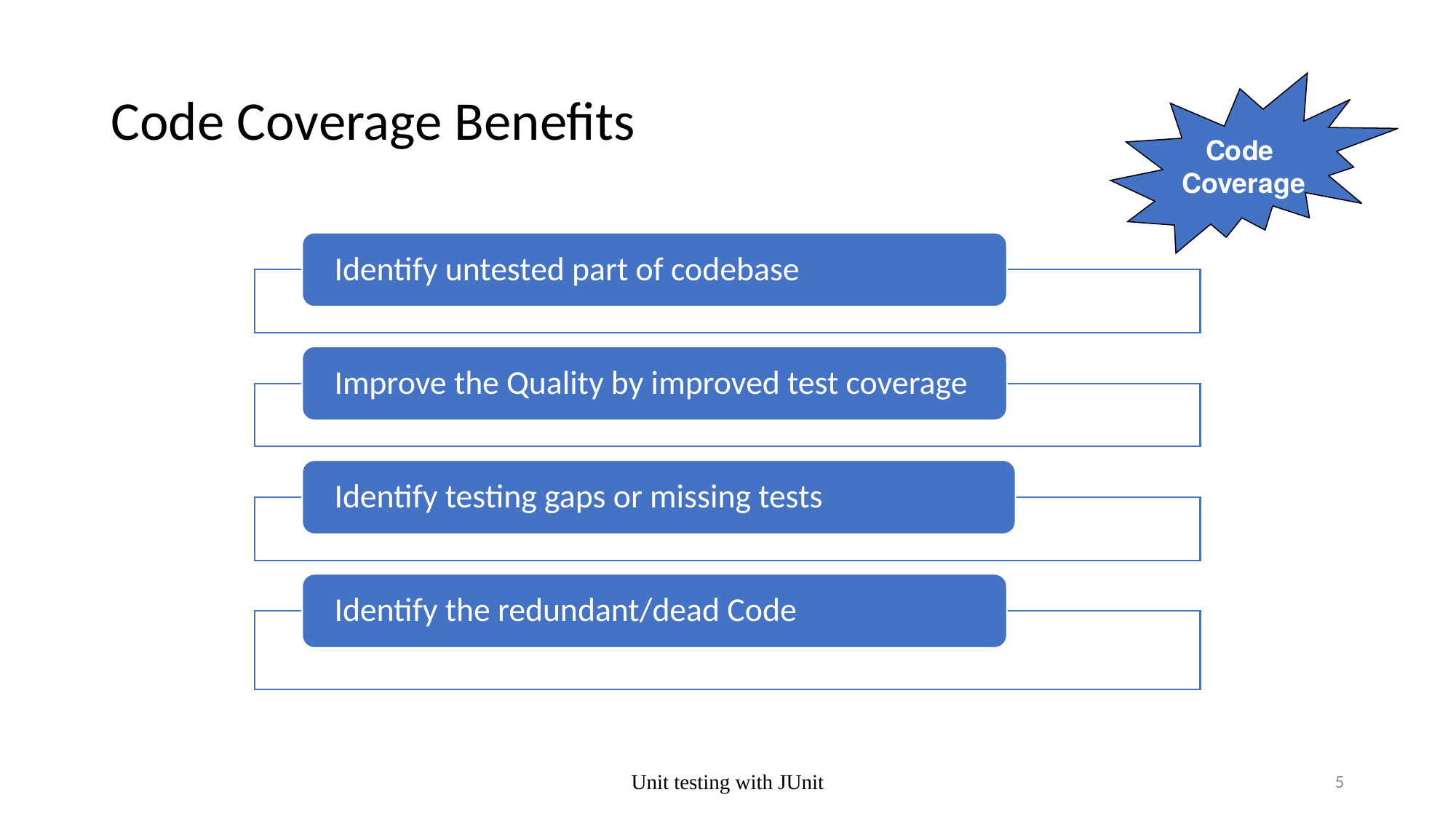

# Code Coverage Benefits
Code
Coverage
Identify untested part of codebase
Improve the Quality by improved test coverage
Identify testing gaps or missing tests
Identify the redundant/dead Code
Unit testing with JUnit
5